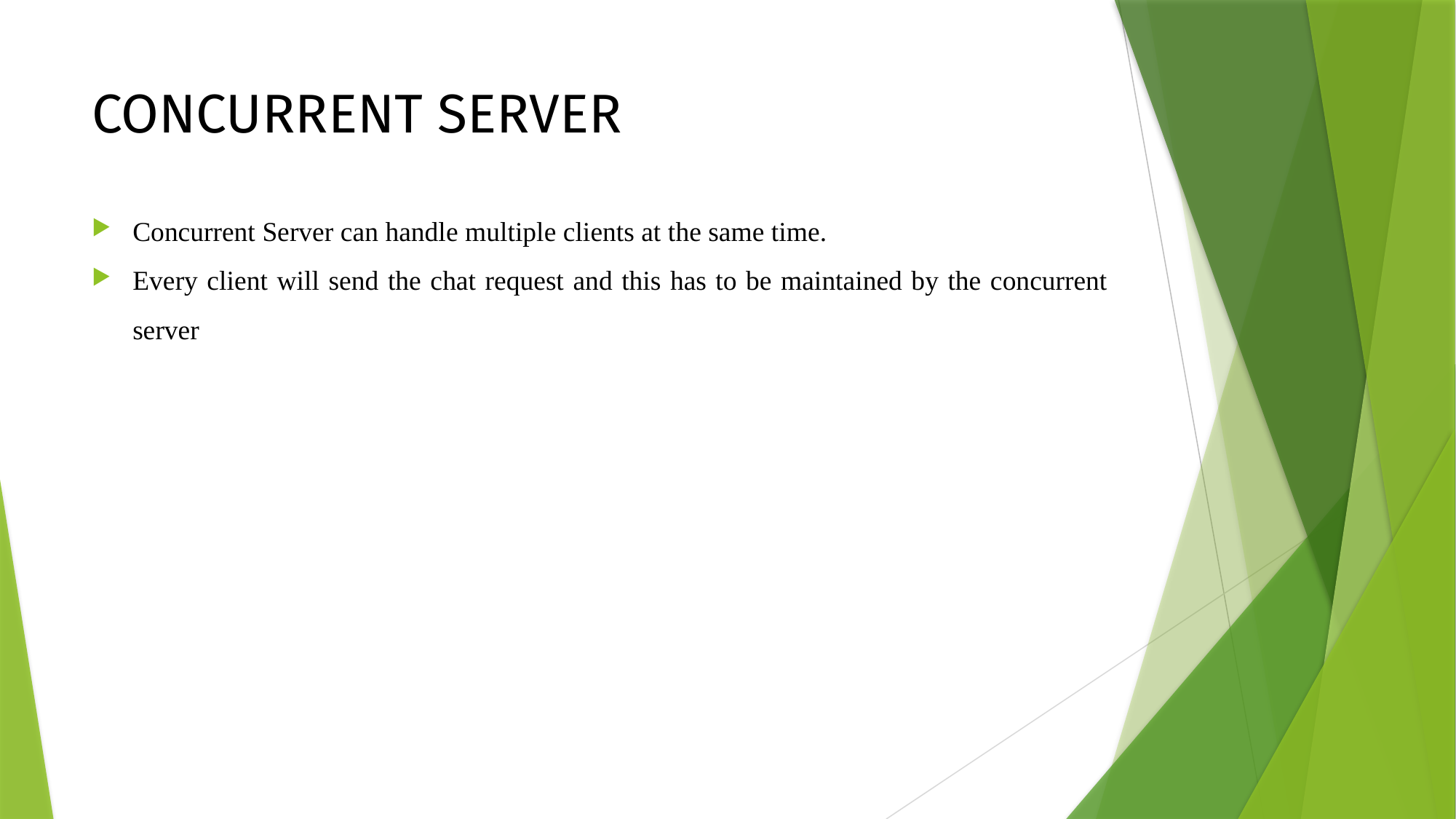

# CONCURRENT SERVER
Concurrent Server can handle multiple clients at the same time.
Every client will send the chat request and this has to be maintained by the concurrent server